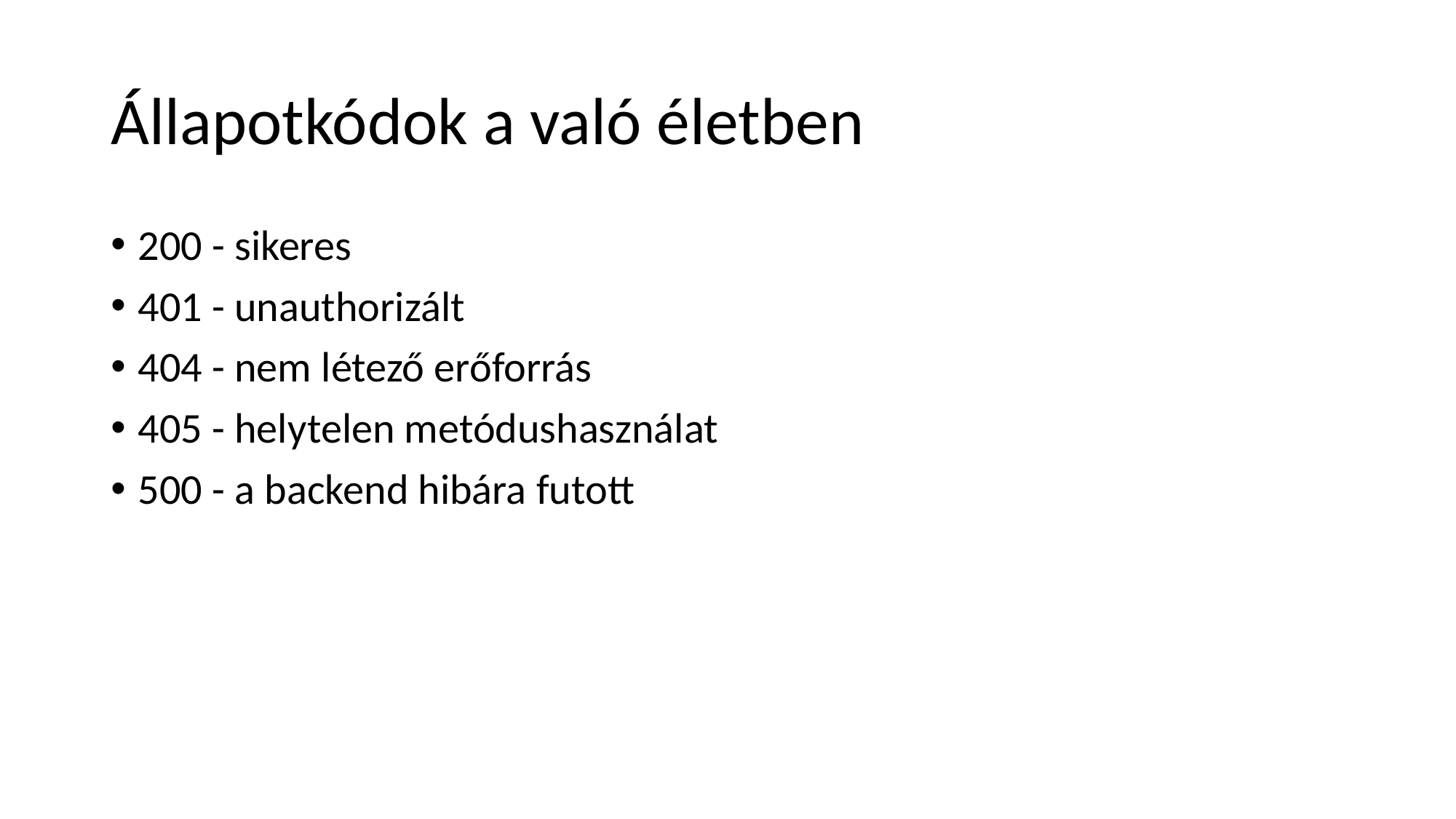

# Állapotkódok a való életben
200 - sikeres
401 - unauthorizált
404 - nem létező erőforrás
405 - helytelen metódushasználat
500 - a backend hibára futott